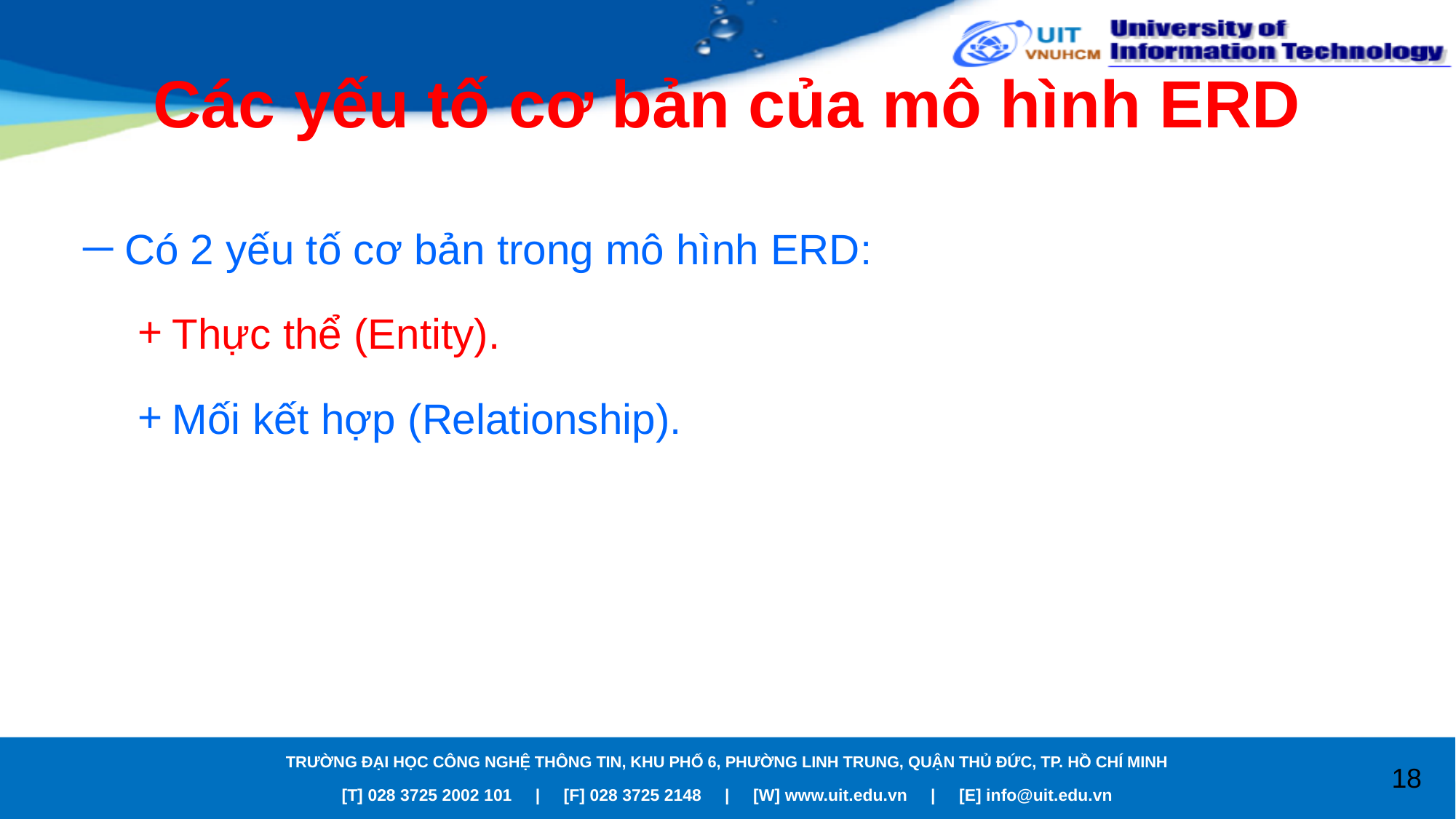

# Các yếu tố cơ bản của mô hình ERD
Có 2 yếu tố cơ bản trong mô hình ERD:
Thực thể (Entity).
Mối kết hợp (Relationship).